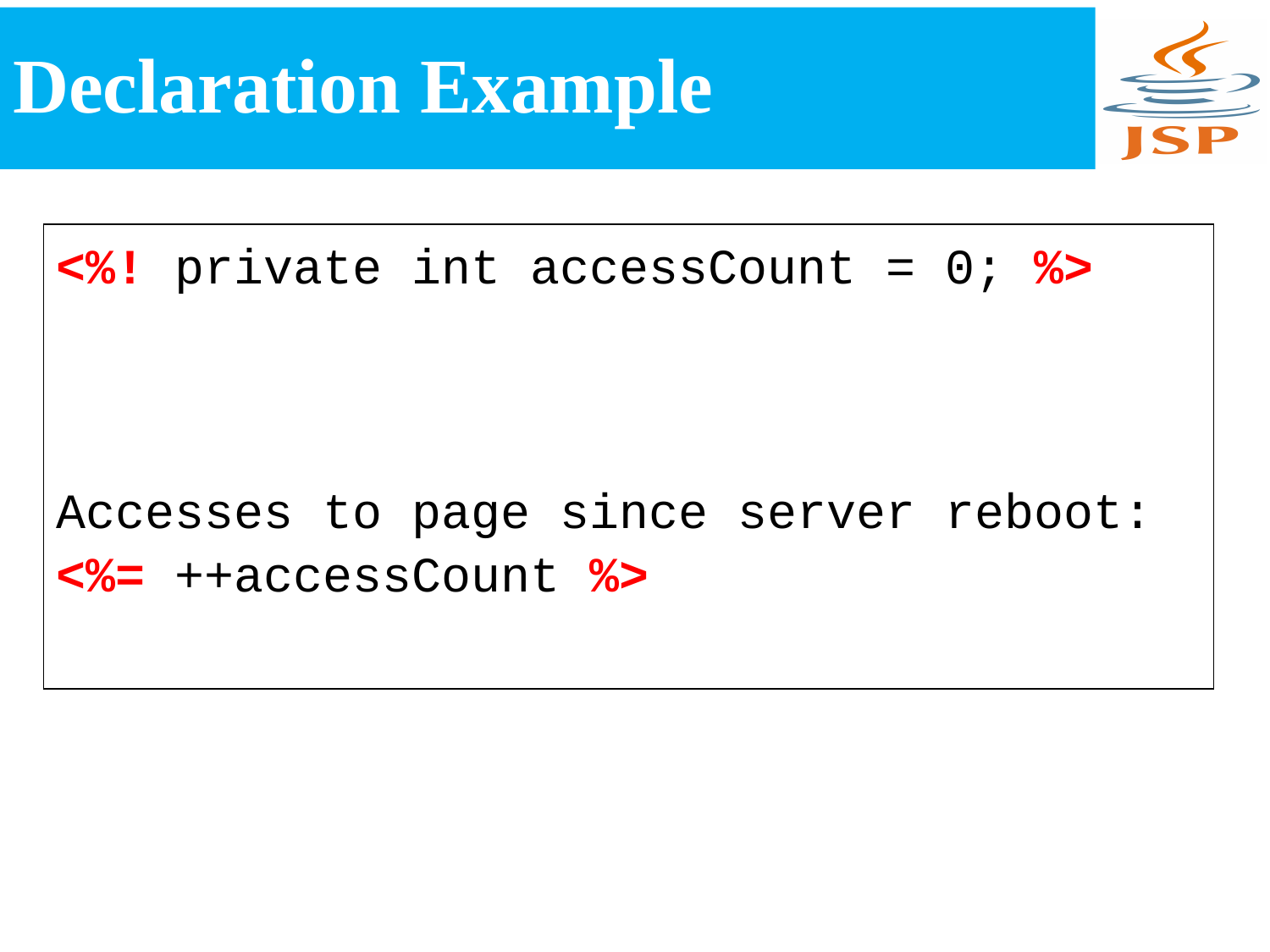

# Declaration Example
<%! private int accessCount = 0; %>

Accesses to page since server reboot:
<%= ++accessCount %>